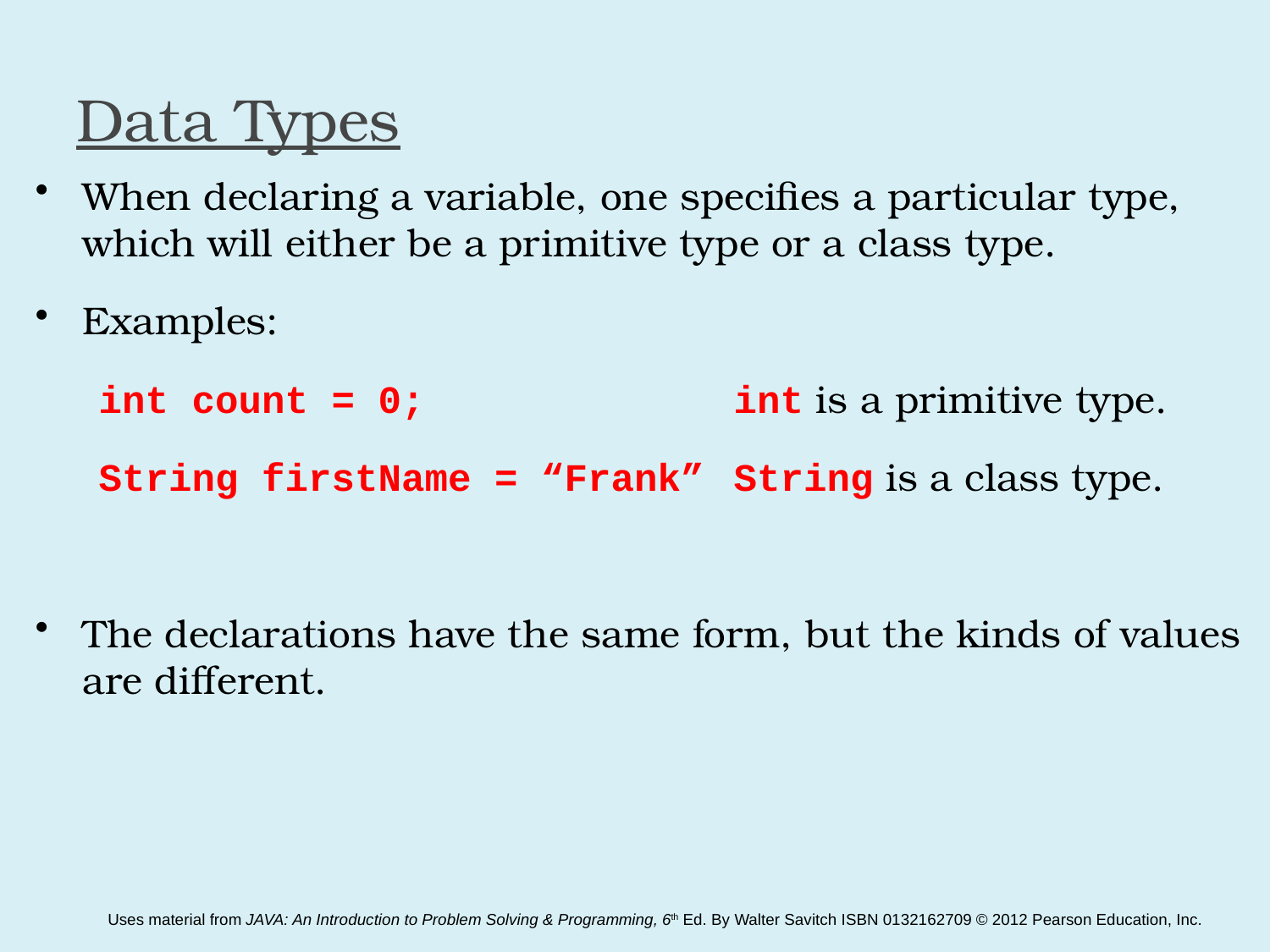

# Data Types
When declaring a variable, one specifies a particular type, which will either be a primitive type or a class type.
Examples:
int count = 0; 			int is a primitive type.
String firstName = “Frank”	String is a class type.

The declarations have the same form, but the kinds of values are different.